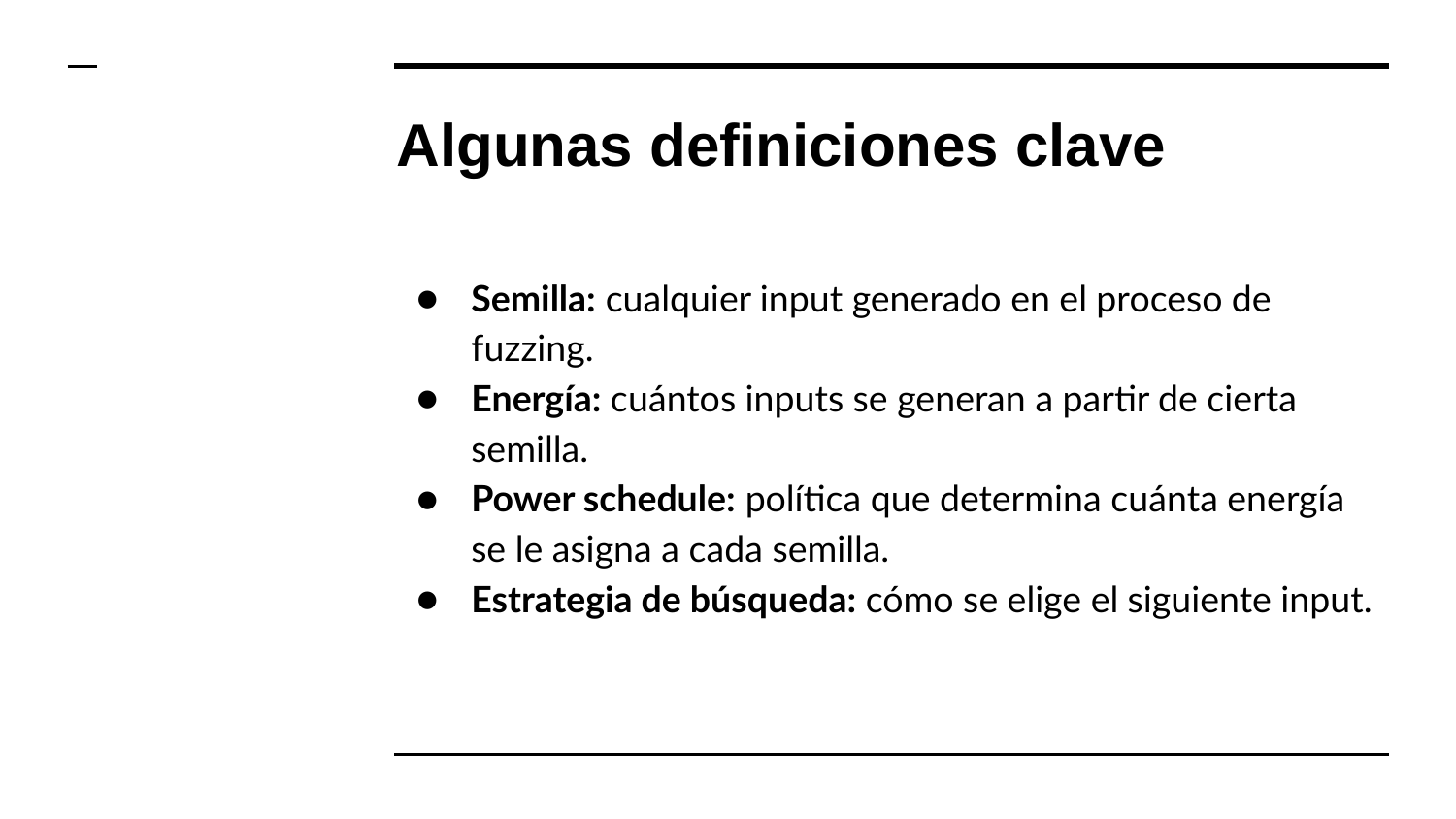

# Algunas definiciones clave
Semilla: cualquier input generado en el proceso de fuzzing.
Energía: cuántos inputs se generan a partir de cierta semilla.
Power schedule: política que determina cuánta energía se le asigna a cada semilla.
Estrategia de búsqueda: cómo se elige el siguiente input.